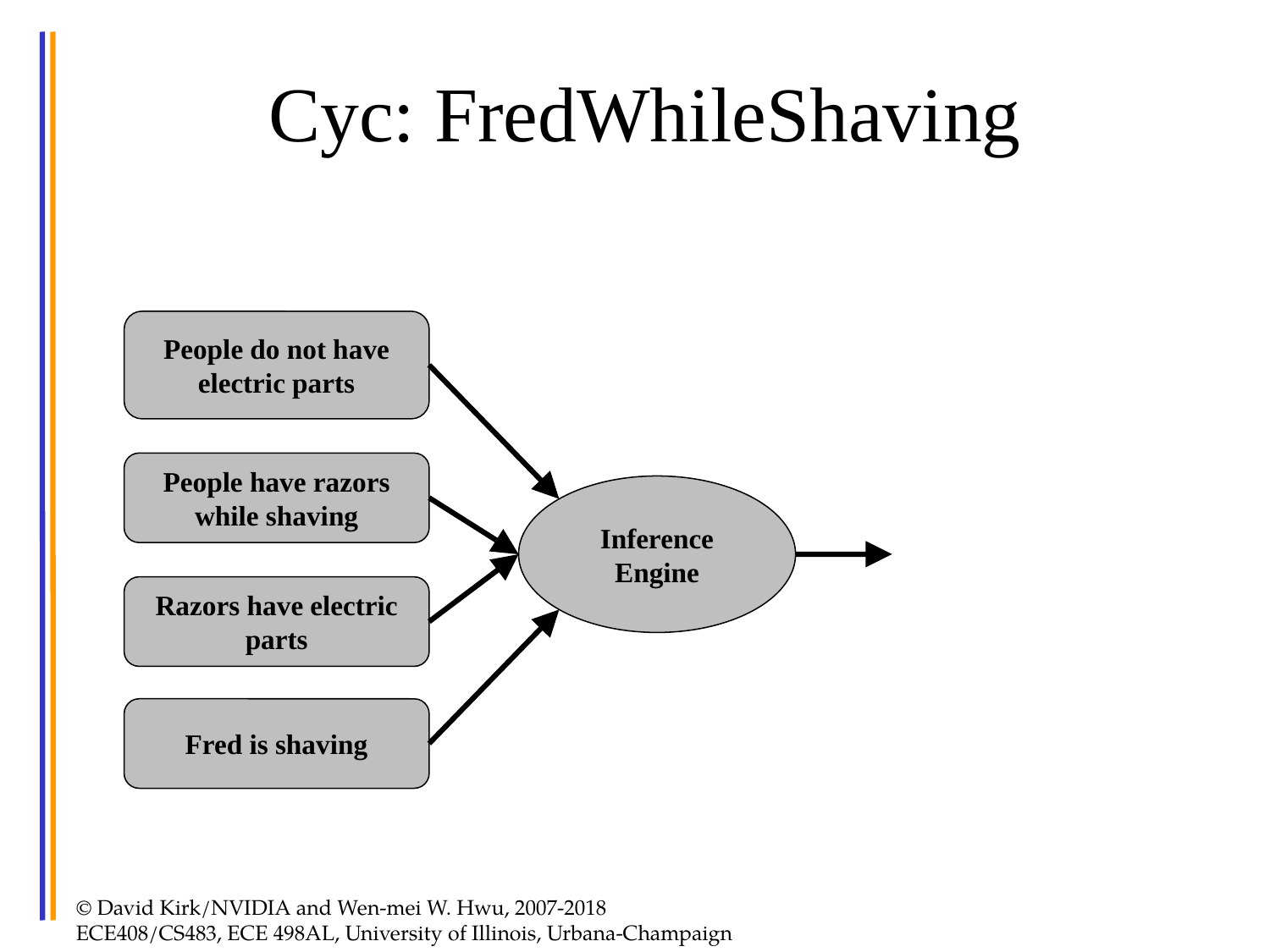

# Cyc: FredWhileShaving
People do not have electric parts
People have razors while shaving
Inference Engine
Razors have electric parts
Fred is shaving